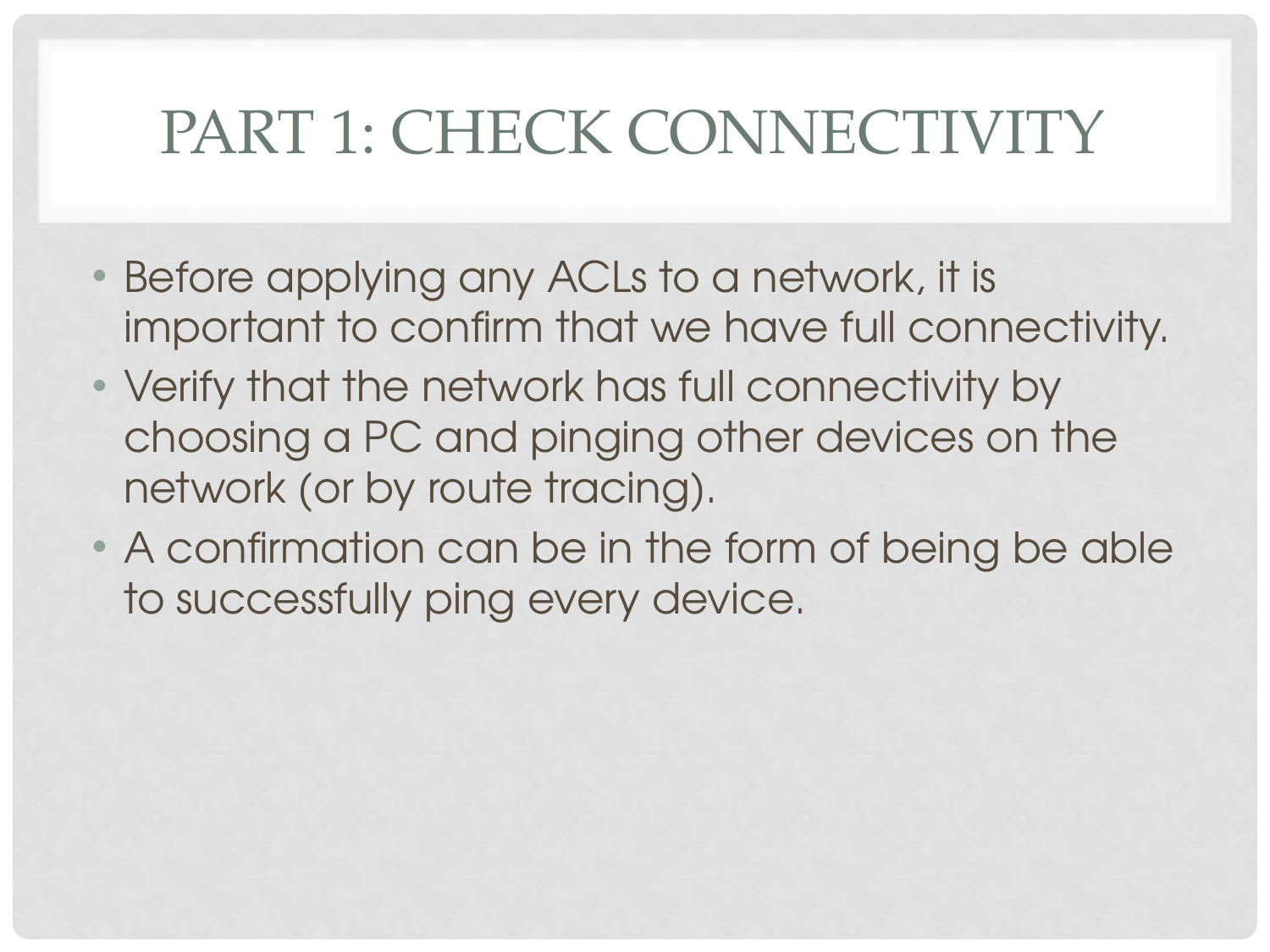

# Part 1: Check Connectivity
Before applying any ACLs to a network, it is important to confirm that we have full connectivity.
Verify that the network has full connectivity by choosing a PC and pinging other devices on the network (or by route tracing).
A confirmation can be in the form of being be able to successfully ping every device.